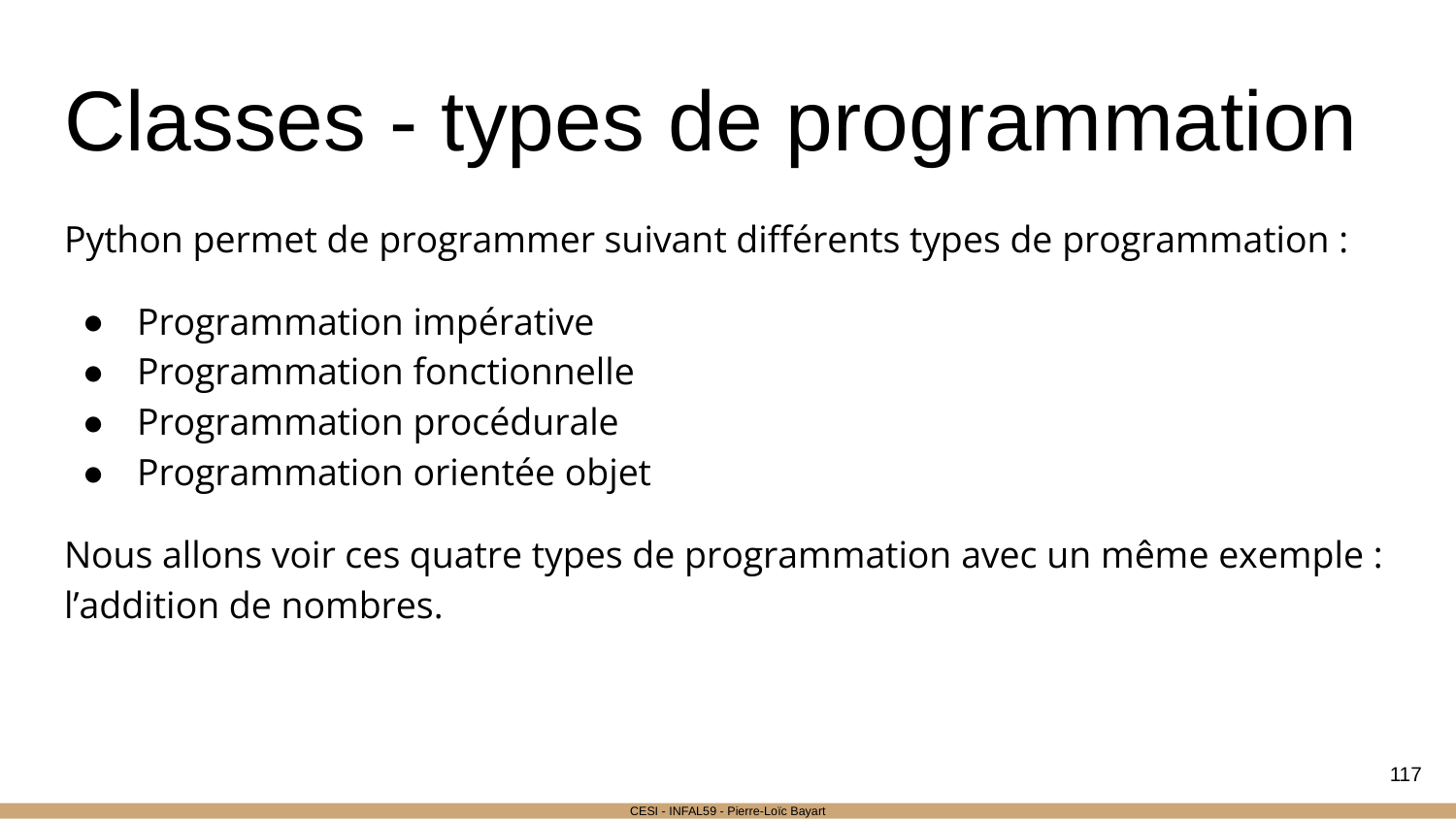

# Classes - types de programmation
Python permet de programmer suivant différents types de programmation :
Programmation impérative
Programmation fonctionnelle
Programmation procédurale
Programmation orientée objet
Nous allons voir ces quatre types de programmation avec un même exemple : l’addition de nombres.
117